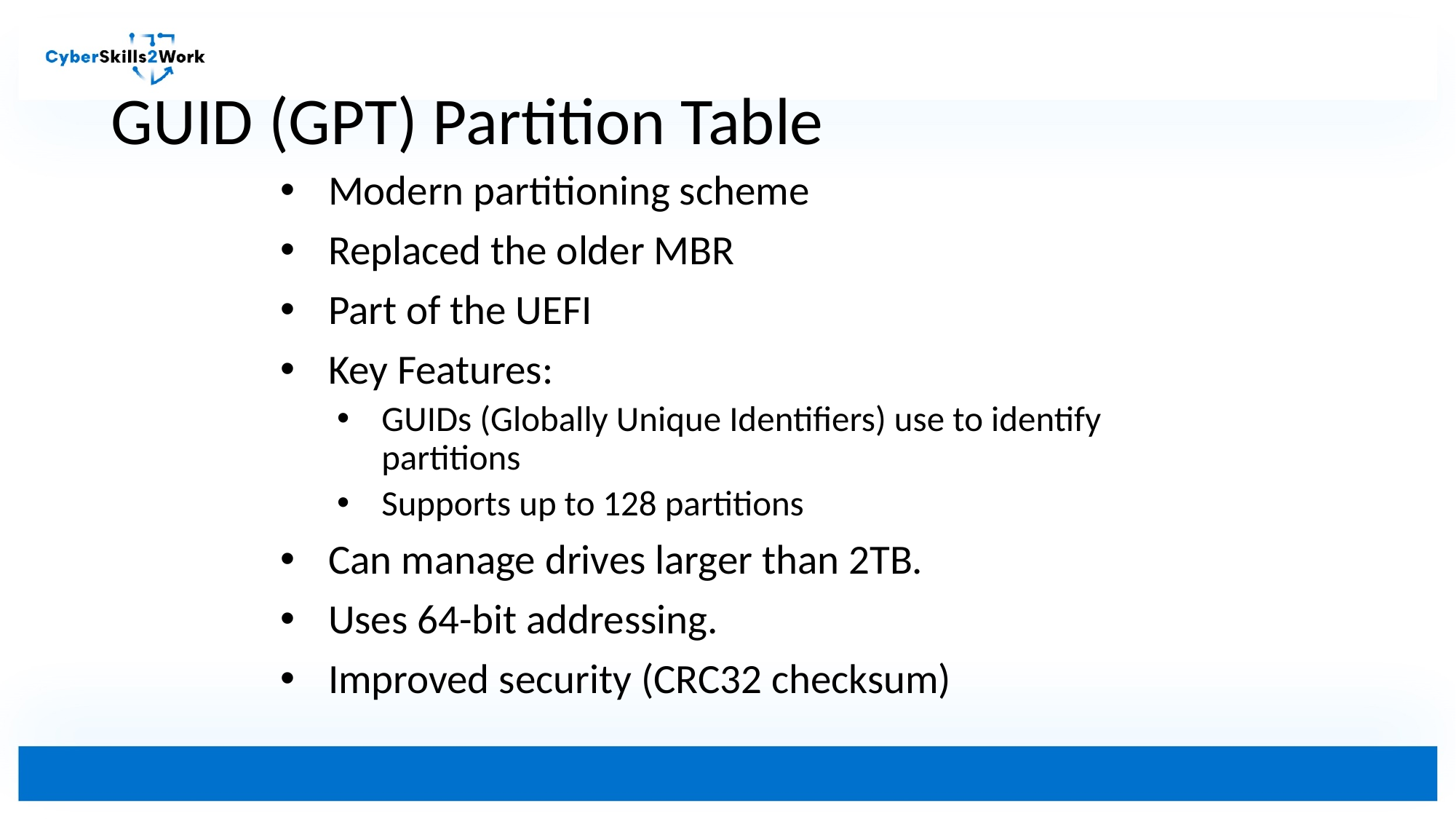

# GUID (GPT) Partition Table
Modern partitioning scheme
Replaced the older MBR
Part of the UEFI
Key Features:
GUIDs (Globally Unique Identifiers) use to identify partitions
Supports up to 128 partitions
Can manage drives larger than 2TB.
Uses 64-bit addressing.
Improved security (CRC32 checksum)